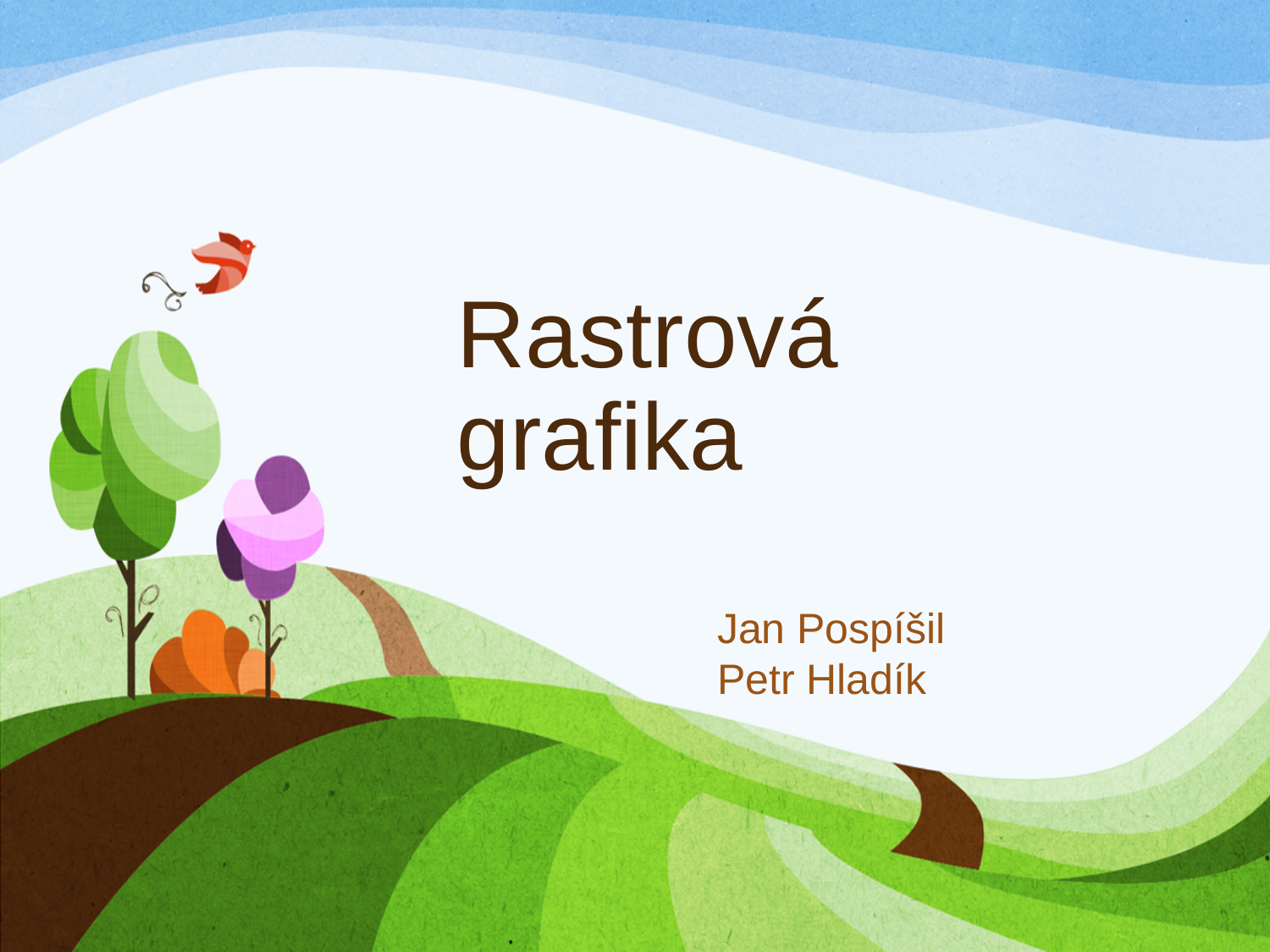

# Rastrová grafika
Jan Pospíšil
Petr Hladík